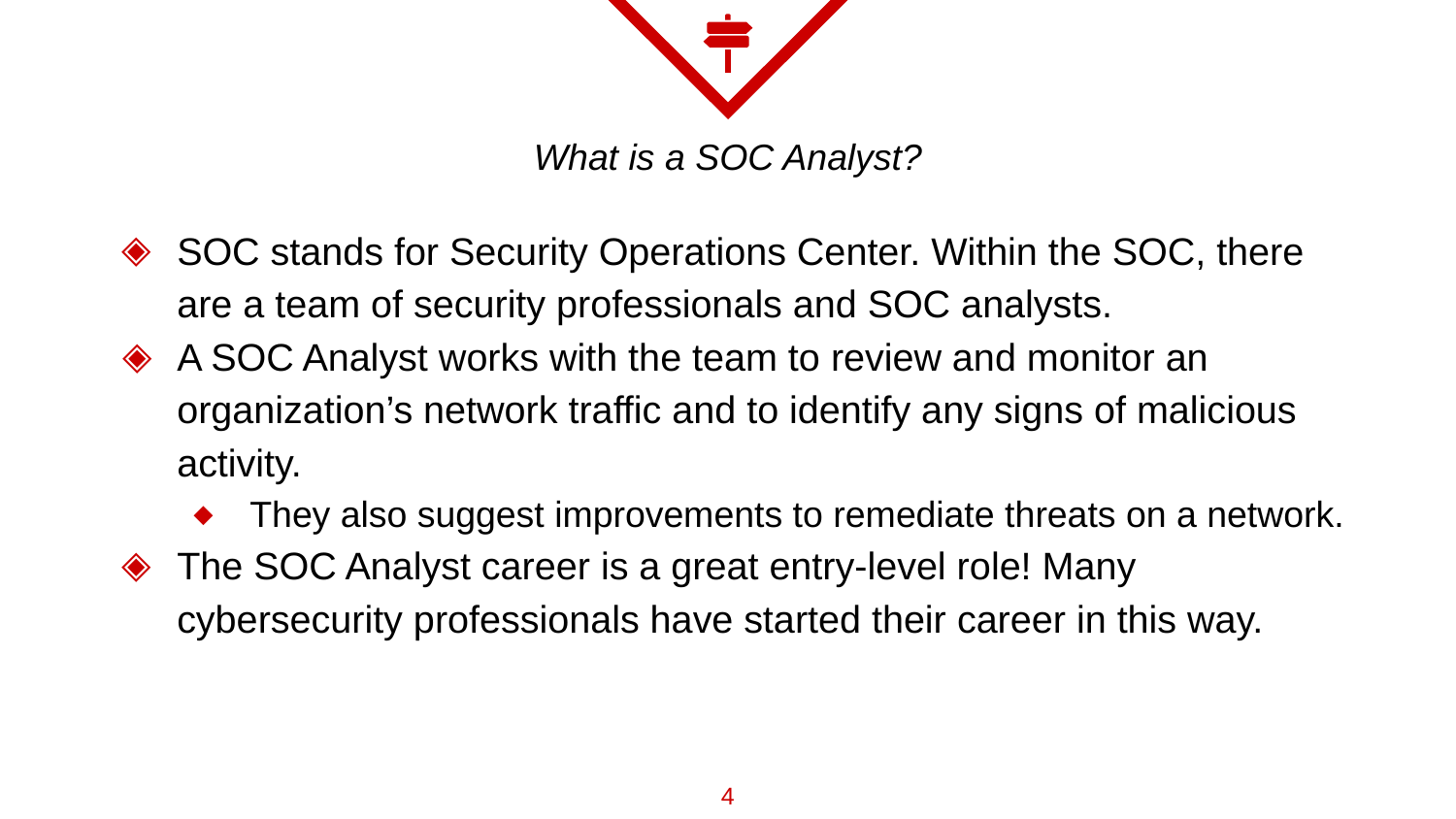

# What is a SOC Analyst?
SOC stands for Security Operations Center. Within the SOC, there are a team of security professionals and SOC analysts.
A SOC Analyst works with the team to review and monitor an organization’s network traffic and to identify any signs of malicious activity.
They also suggest improvements to remediate threats on a network.
The SOC Analyst career is a great entry-level role! Many cybersecurity professionals have started their career in this way.
4